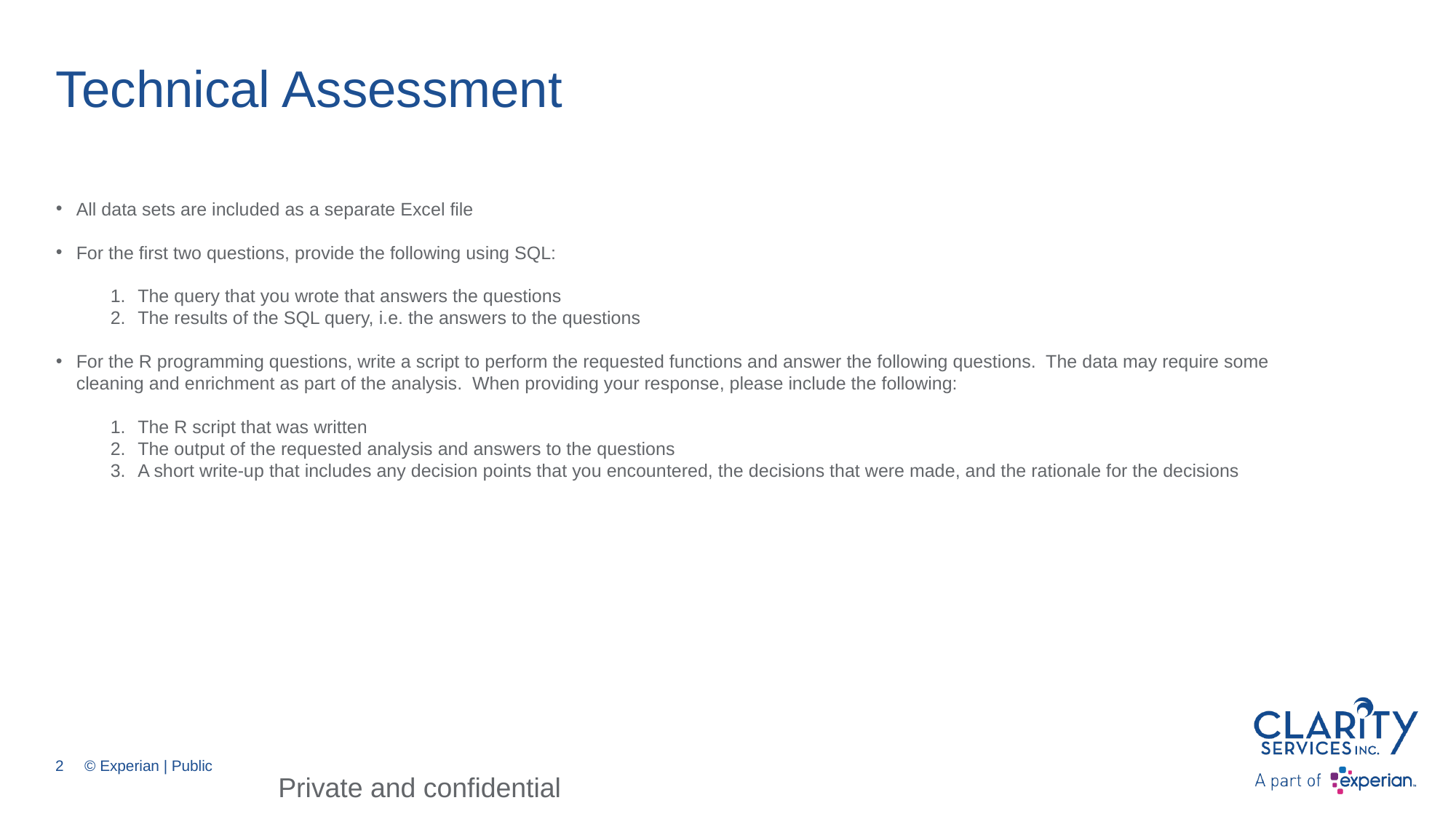

# Technical Assessment
All data sets are included as a separate Excel file

For the first two questions, provide the following using SQL:

The query that you wrote that answers the questions
The results of the SQL query, i.e. the answers to the questions

For the R programming questions, write a script to perform the requested functions and answer the following questions.  The data may require some cleaning and enrichment as part of the analysis.  When providing your response, please include the following:

The R script that was written
The output of the requested analysis and answers to the questions
A short write-up that includes any decision points that you encountered, the decisions that were made, and the rationale for the decisions

Private and confidential